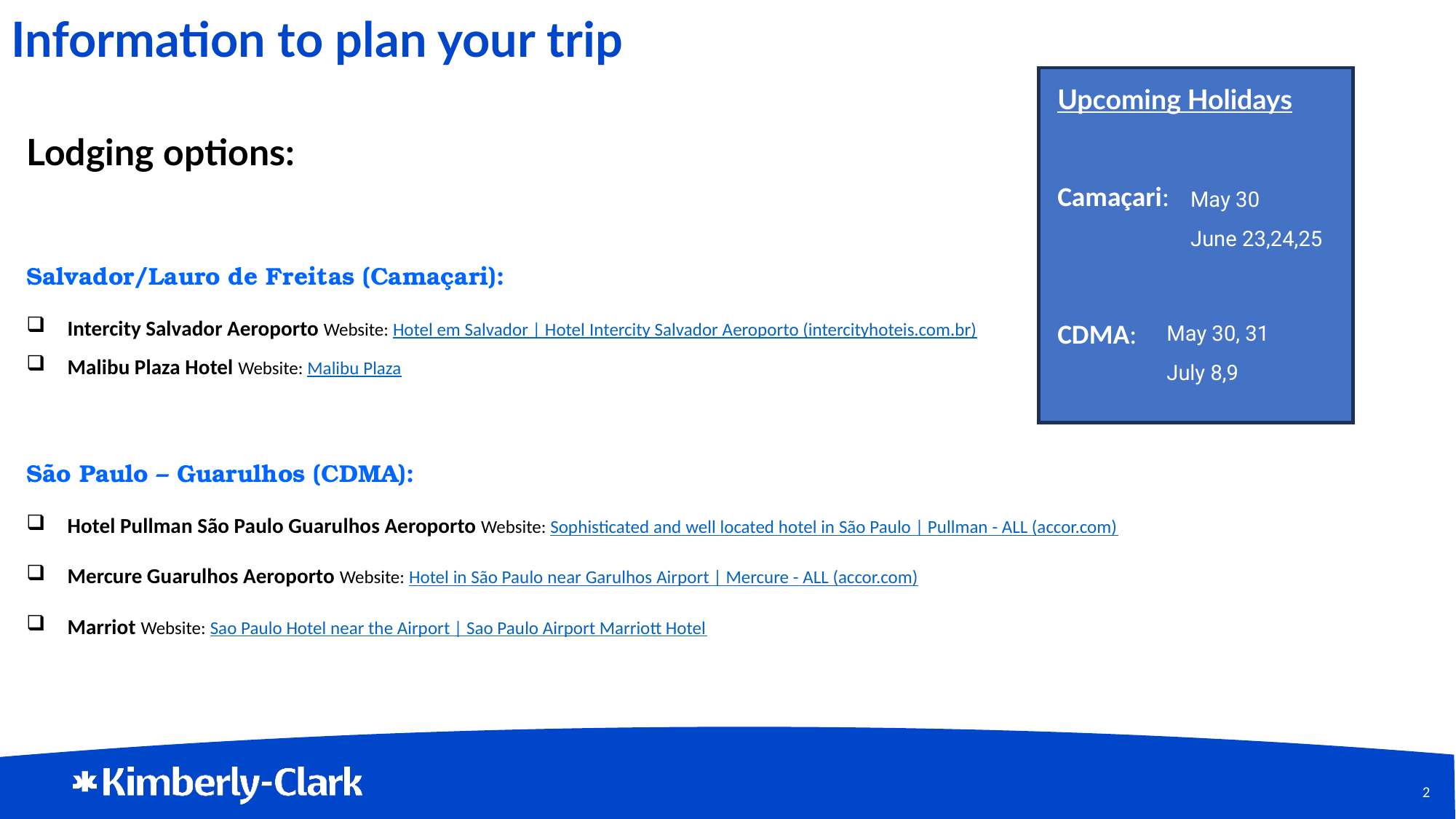

# Information to plan your trip

Upcoming Holidays

Camaçari:

CDMA:

Lodging options:

Salvador/Lauro de Freitas (Camaçari):
Intercity Salvador Aeroporto Website: Hotel em Salvador | Hotel Intercity Salvador Aeroporto (intercityhoteis.com.br)
Malibu Plaza Hotel Website: Malibu Plaza

São Paulo – Guarulhos (CDMA):
Hotel Pullman São Paulo Guarulhos Aeroporto Website: Sophisticated and well located hotel in São Paulo | Pullman - ALL (accor.com)
Mercure Guarulhos Aeroporto Website: Hotel in São Paulo near Garulhos Airport | Mercure - ALL (accor.com)
Marriot Website: Sao Paulo Hotel near the Airport | Sao Paulo Airport Marriott Hotel
May 30
June 23,24,25

May 30, 31
July 8,9